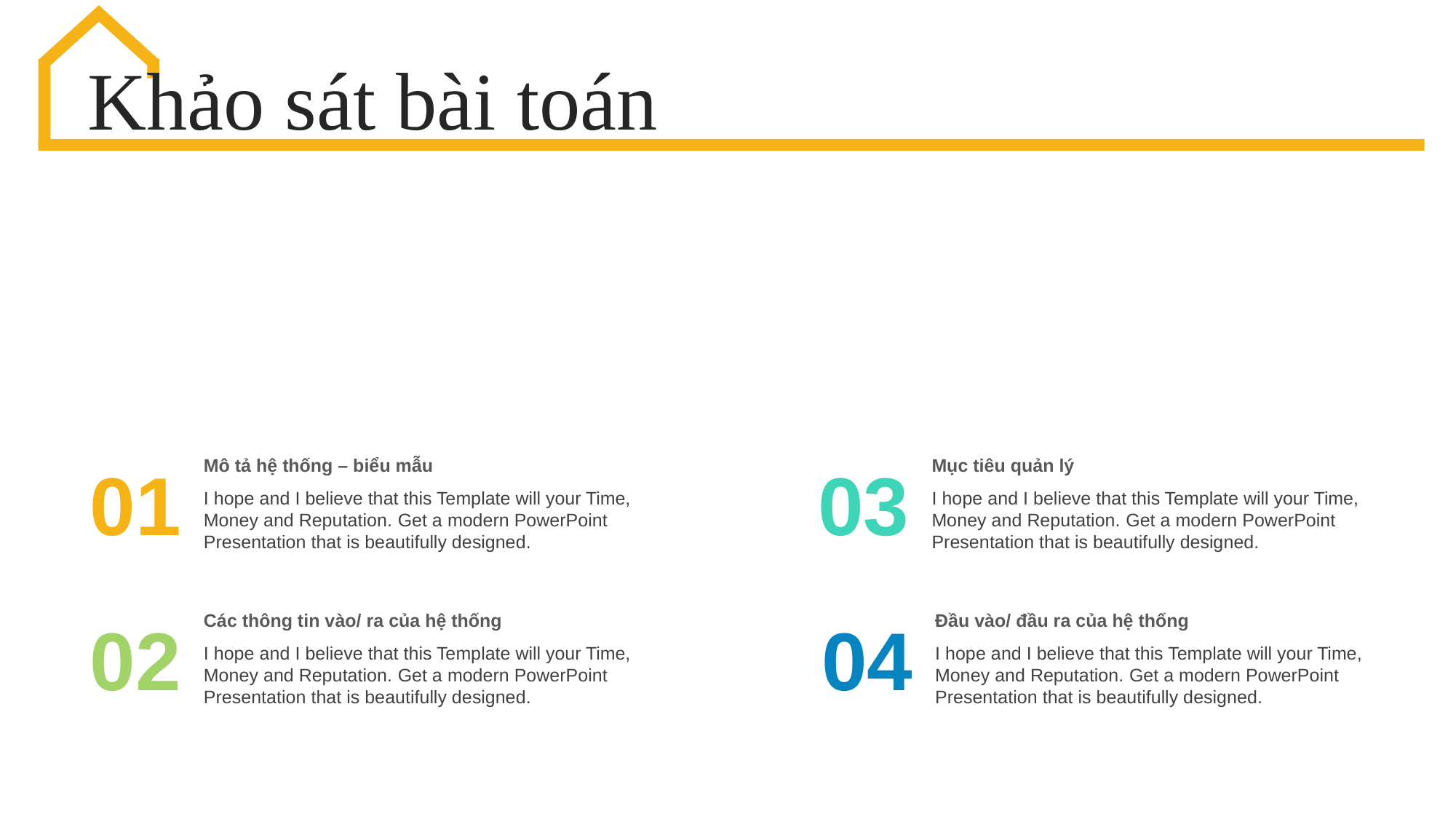

Khảo sát bài toán
Mục tiêu quản lý
I hope and I believe that this Template will your Time, Money and Reputation. Get a modern PowerPoint  Presentation that is beautifully designed.
Mô tả hệ thống – biểu mẫu
I hope and I believe that this Template will your Time, Money and Reputation. Get a modern PowerPoint  Presentation that is beautifully designed.
03
01
Đầu vào/ đầu ra của hệ thống
I hope and I believe that this Template will your Time, Money and Reputation. Get a modern PowerPoint  Presentation that is beautifully designed.
Các thông tin vào/ ra của hệ thống
I hope and I believe that this Template will your Time, Money and Reputation. Get a modern PowerPoint  Presentation that is beautifully designed.
04
02